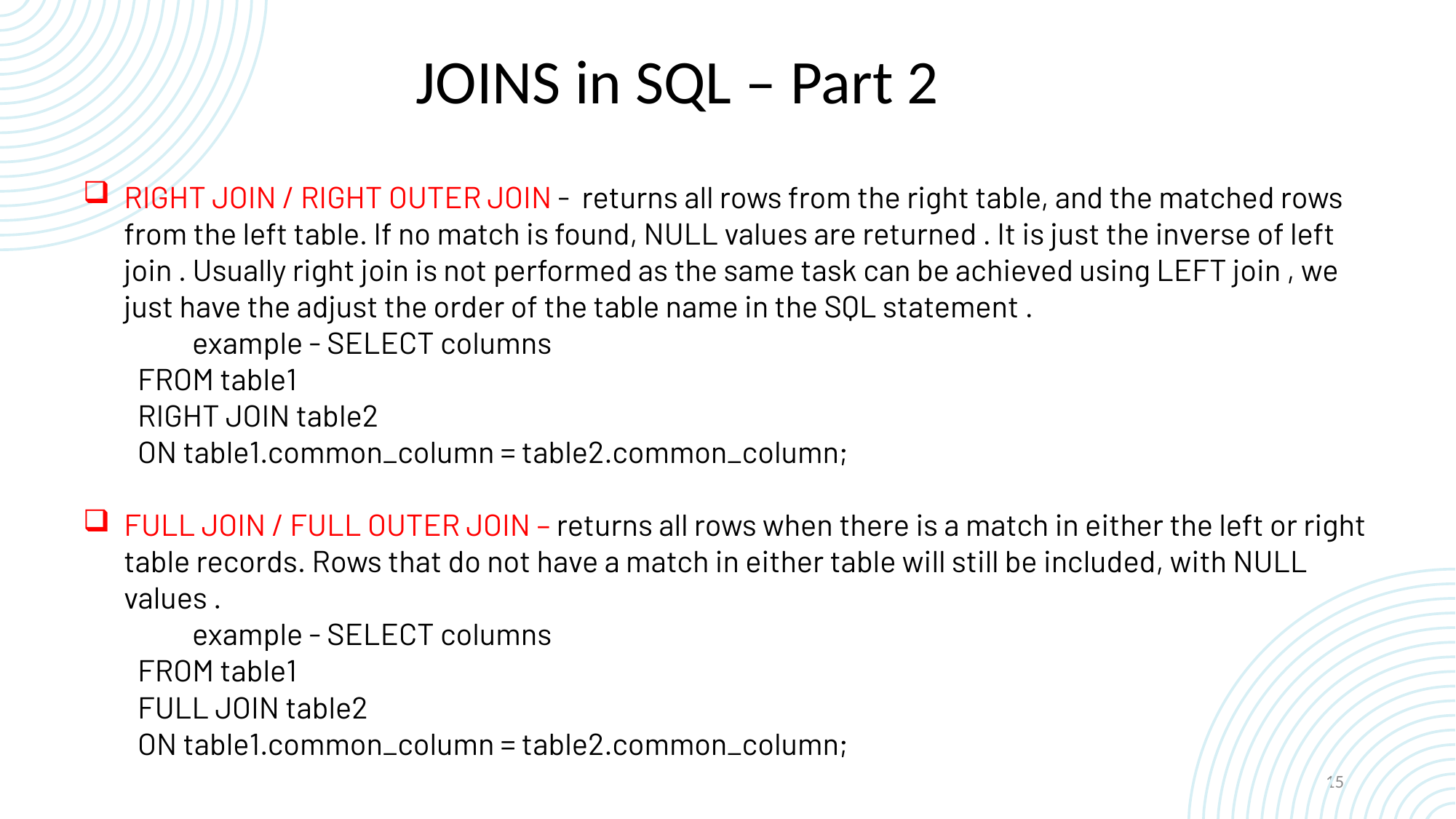

# JOINS in SQL – Part 2
RIGHT JOIN / RIGHT OUTER JOIN -  returns all rows from the right table, and the matched rows from the left table. If no match is found, NULL values are returned . It is just the inverse of left join . Usually right join is not performed as the same task can be achieved using LEFT join , we just have the adjust the order of the table name in the SQL statement .
	example - SELECT columns
FROM table1
RIGHT JOIN table2
ON table1.common_column = table2.common_column;

FULL JOIN / FULL OUTER JOIN – returns all rows when there is a match in either the left or right table records. Rows that do not have a match in either table will still be included, with NULL values .
	example - SELECT columns
FROM table1
FULL JOIN table2
ON table1.common_column = table2.common_column;

15